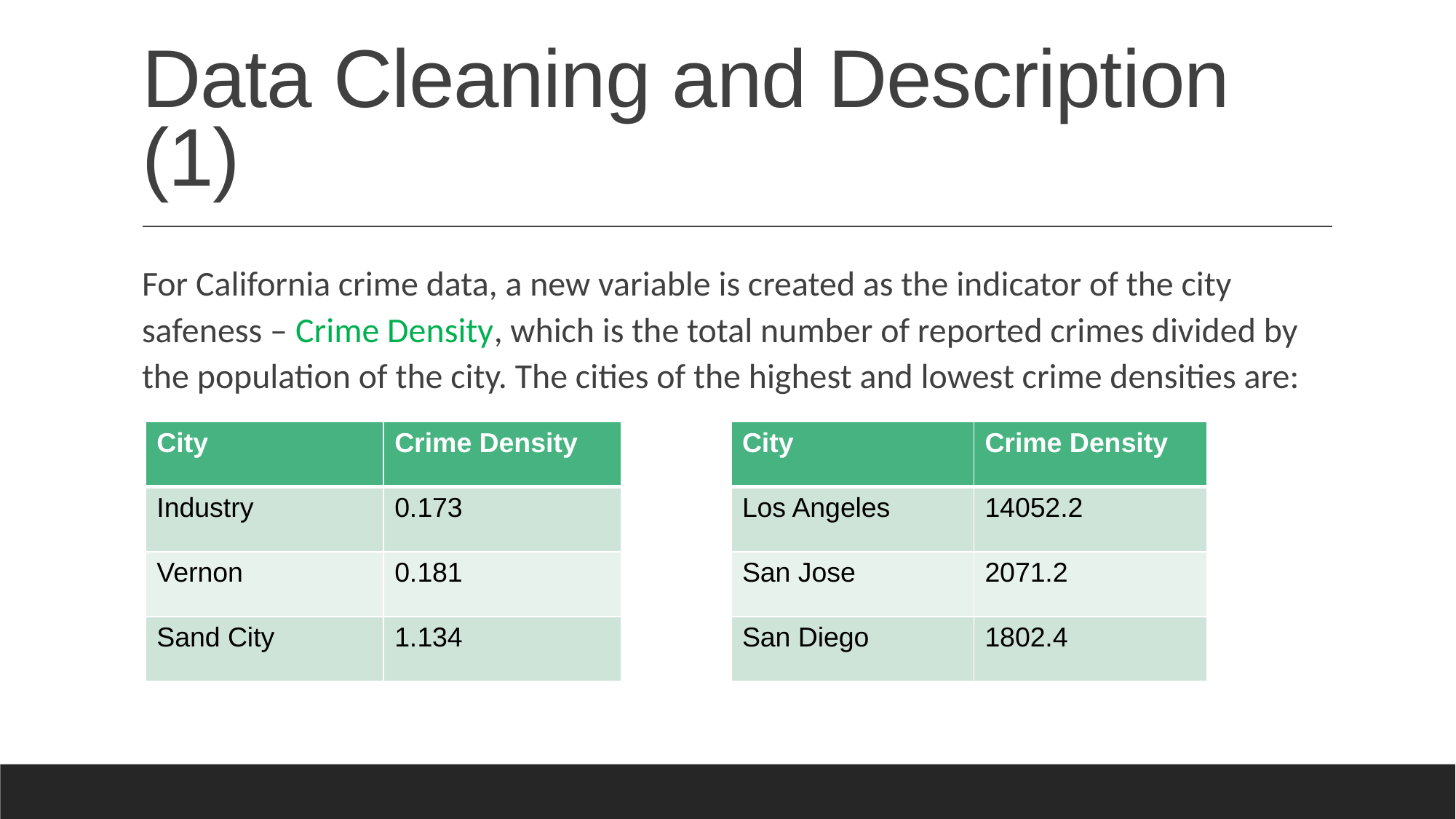

# Data Cleaning and Description (1)
For California crime data, a new variable is created as the indicator of the city safeness – Crime Density, which is the total number of reported crimes divided by the population of the city. The cities of the highest and lowest crime densities are:

| City | Crime Density |
| --- | --- |
| Industry | 0.173 |
| Vernon | 0.181 |
| Sand City | 1.134 |
| City | Crime Density |
| --- | --- |
| Los Angeles | 14052.2 |
| San Jose | 2071.2 |
| San Diego | 1802.4 |